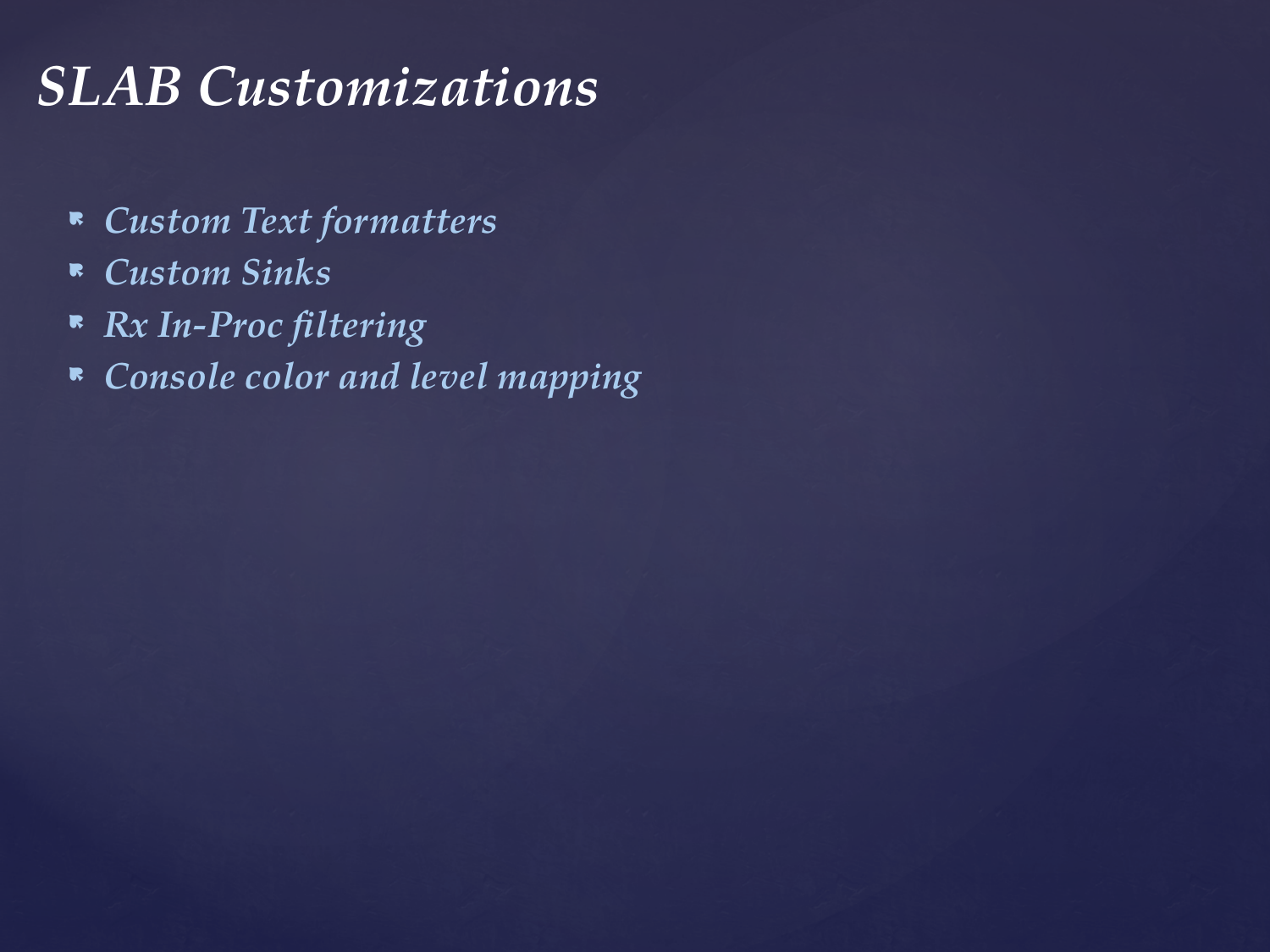

SLAB Customizations
Custom Text formatters
Custom Sinks
Rx In-Proc filtering
Console color and level mapping